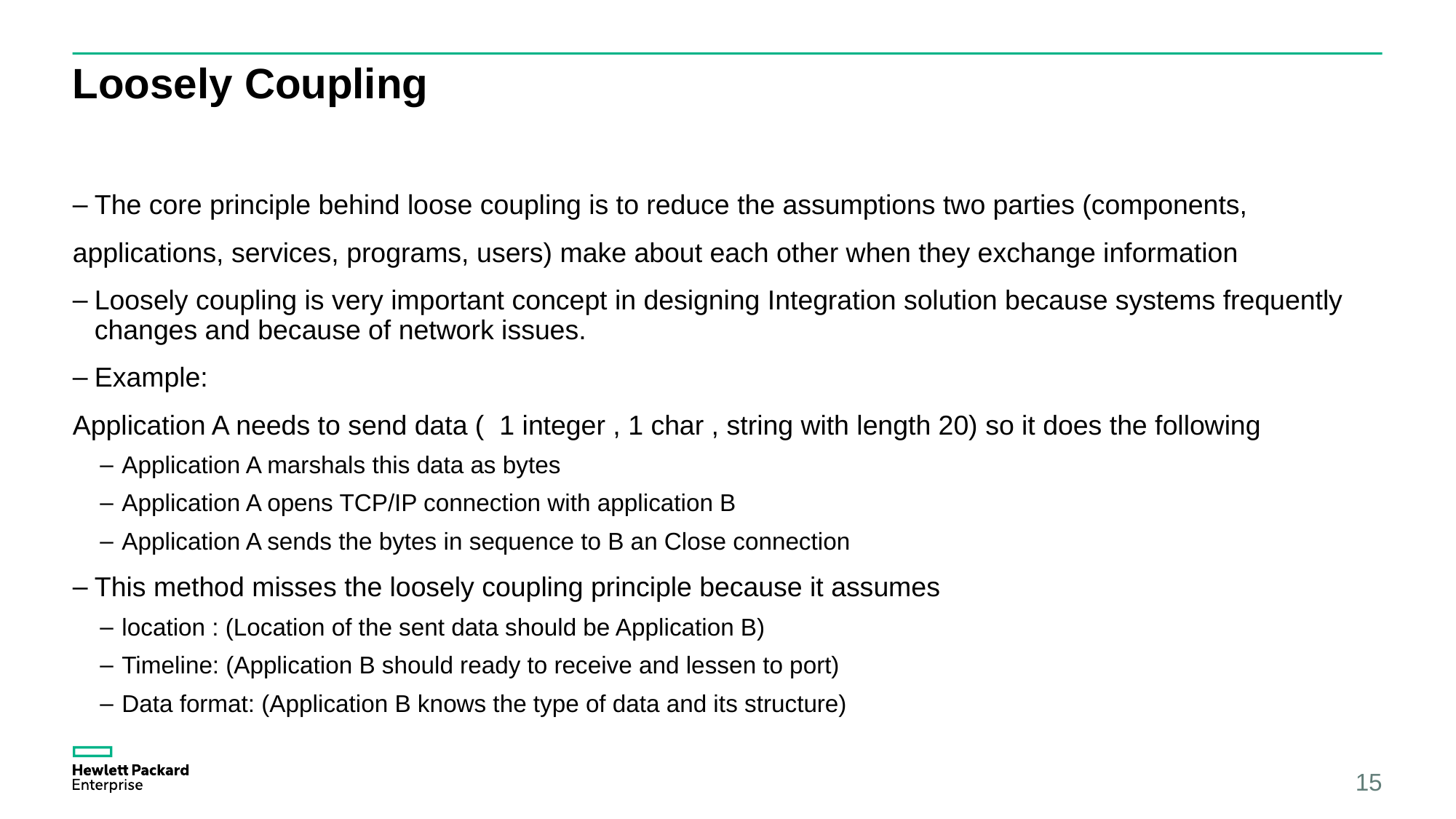

# Loosely Coupling
The core principle behind loose coupling is to reduce the assumptions two parties (components,
applications, services, programs, users) make about each other when they exchange information
Loosely coupling is very important concept in designing Integration solution because systems frequently changes and because of network issues.
Example:
Application A needs to send data (  1 integer , 1 char , string with length 20) so it does the following
Application A marshals this data as bytes
Application A opens TCP/IP connection with application B
Application A sends the bytes in sequence to B an Close connection
This method misses the loosely coupling principle because it assumes
location : (Location of the sent data should be Application B)
Timeline: (Application B should ready to receive and lessen to port)
Data format: (Application B knows the type of data and its structure)

15